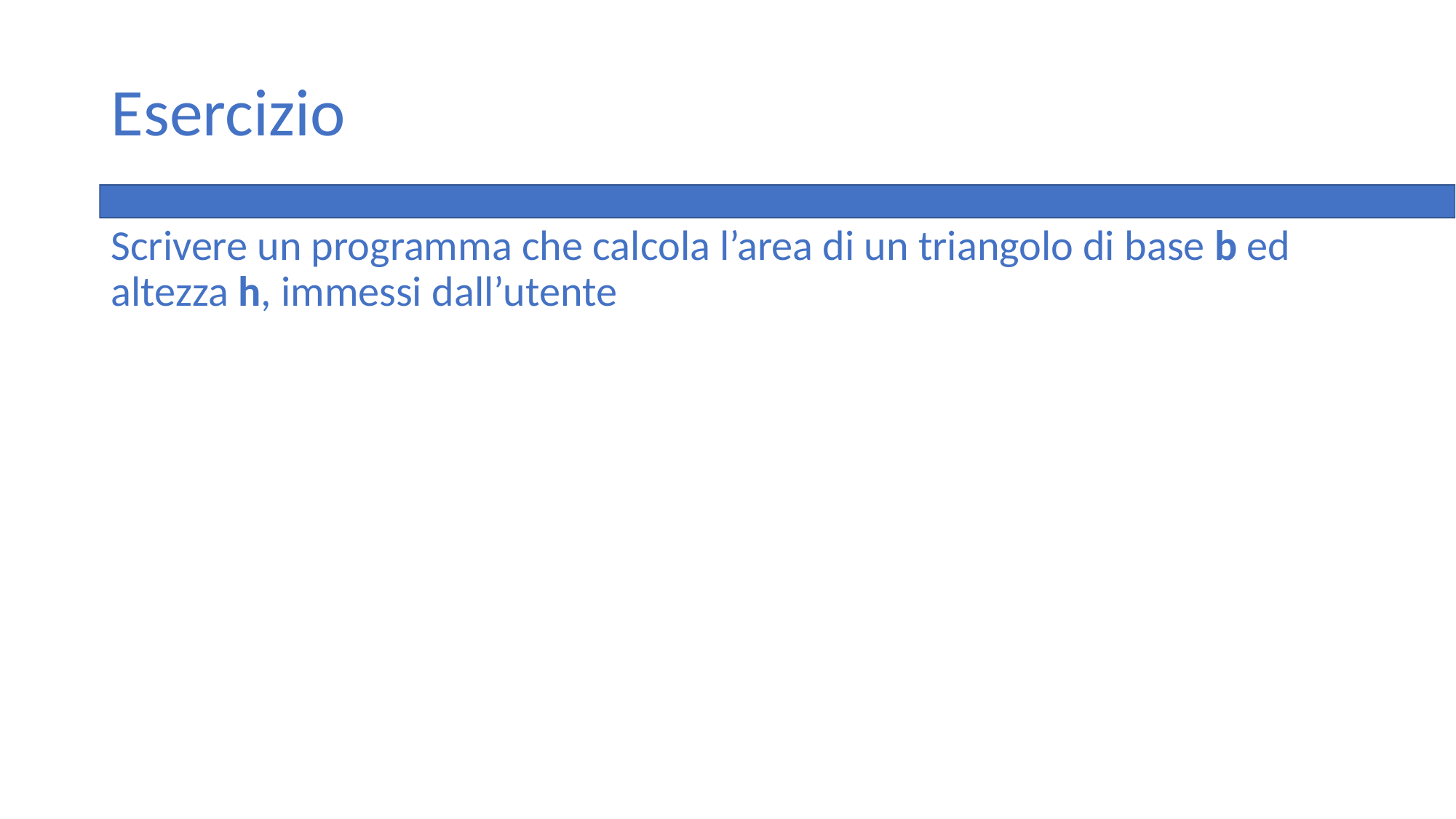

# Esercizio
Scrivere un programma che calcola l’area di un triangolo di base b ed altezza h, immessi dall’utente